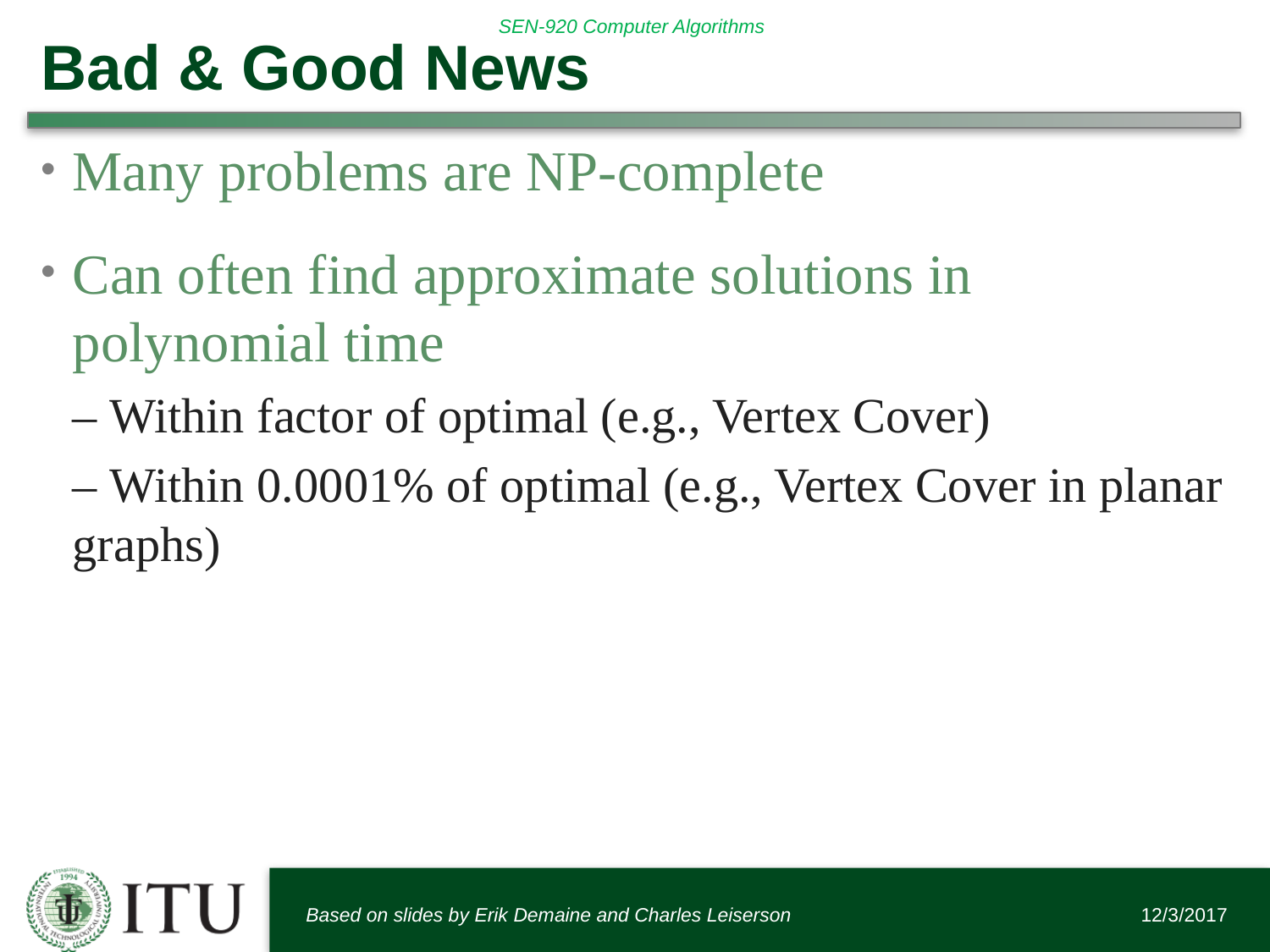

# Bad & Good News
Many problems are NP‐complete
Can often find approximate solutions in polynomial time
– Within factor of optimal (e.g., Vertex Cover)
– Within 0.0001% of optimal (e.g., Vertex Cover in planar graphs)
Based on slides by Erik Demaine and Charles Leiserson
12/3/2017